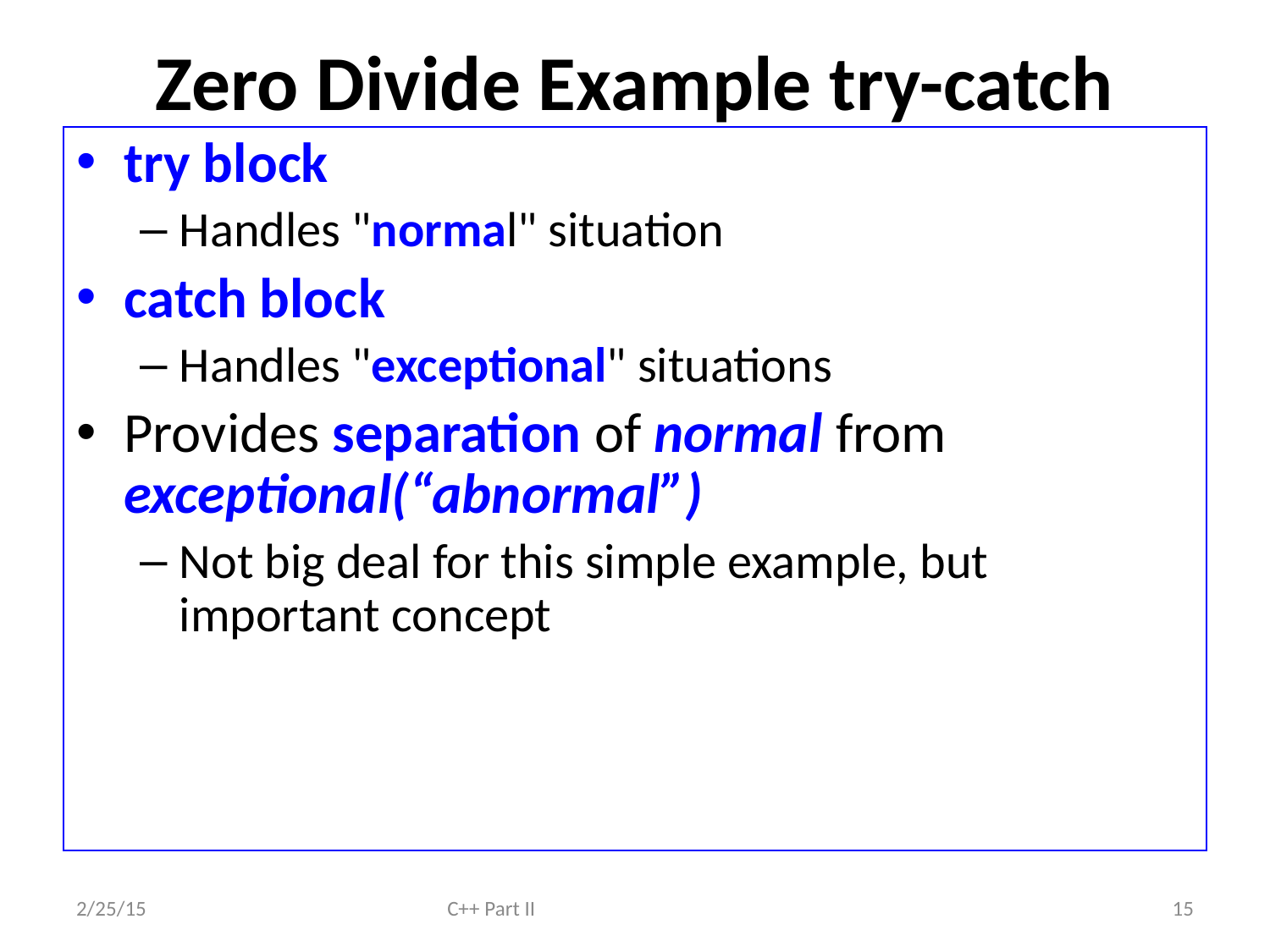

# Zero Divide Example try-catch
try block
Handles "normal" situation
catch block
Handles "exceptional" situations
Provides separation of normal from exceptional(“abnormal”)
Not big deal for this simple example, but
important concept
2/25/15
C++ Part II
15